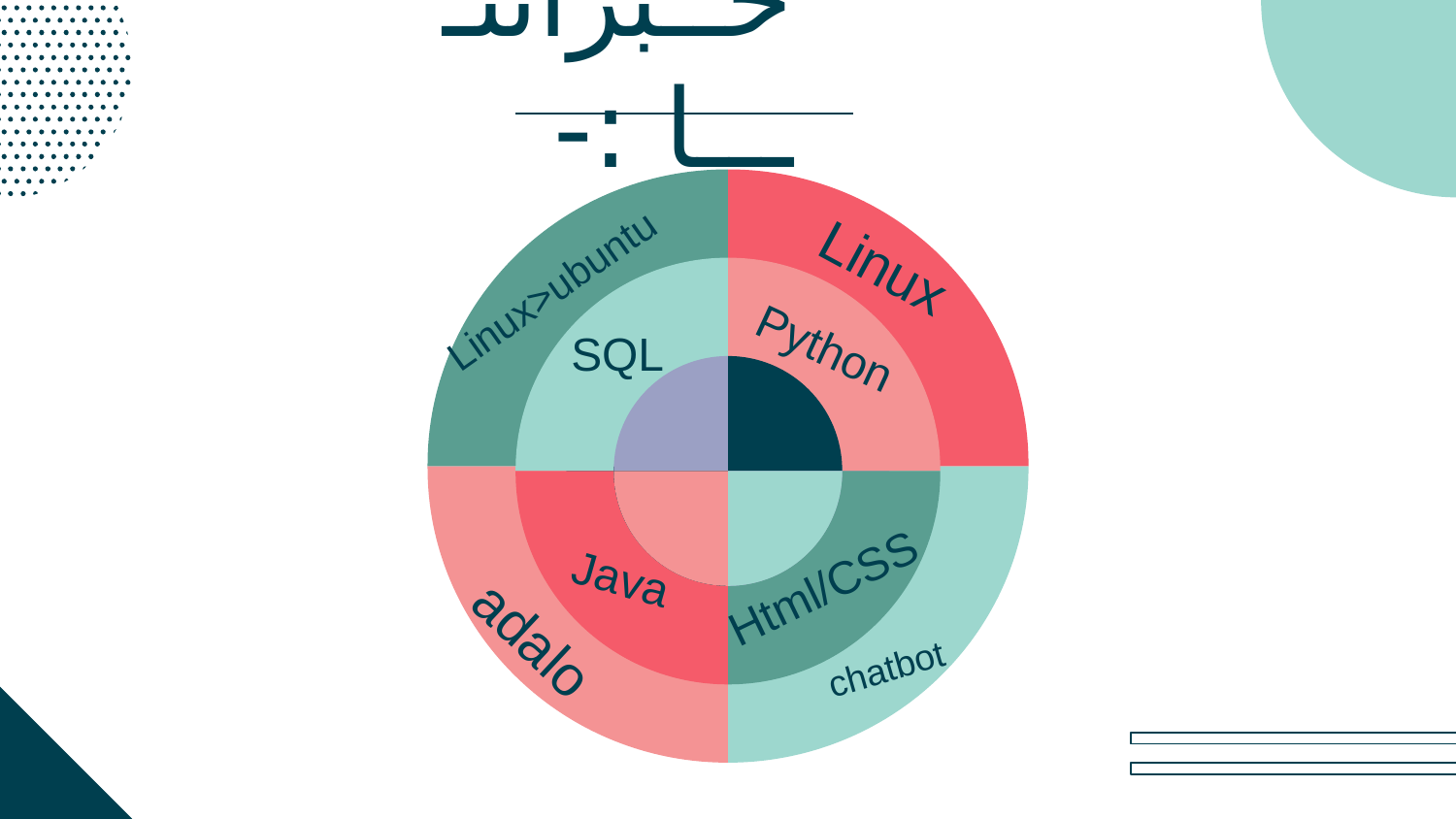

خــبراتنــــا :-

Linux>ubuntu
Linux

# SQL
Python
Html/CSS
Java
adalo
chatbot